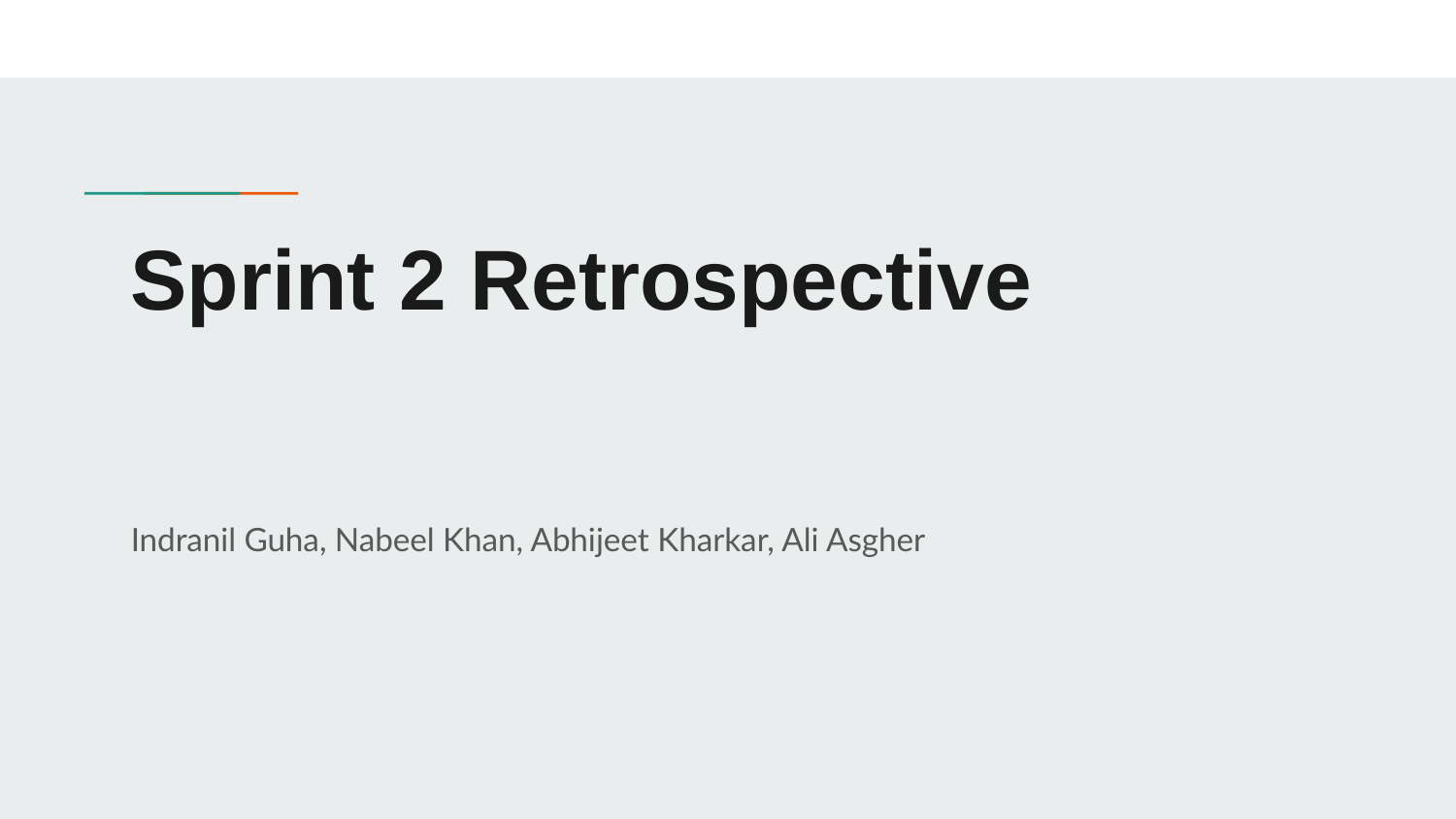

# Sprint 2 Retrospective
Indranil Guha, Nabeel Khan, Abhijeet Kharkar, Ali Asgher